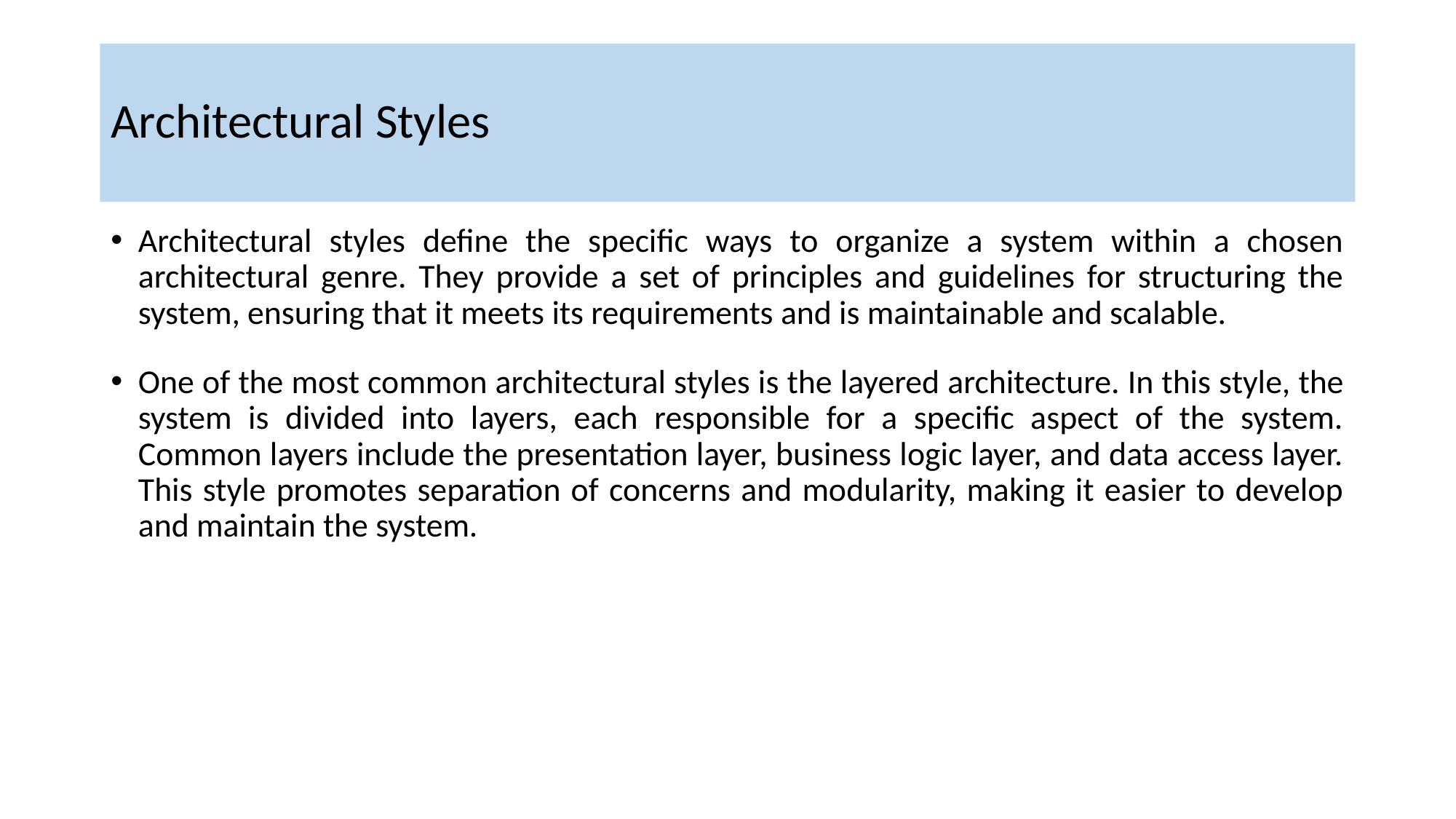

# Architectural Styles
Architectural styles define the specific ways to organize a system within a chosen architectural genre. They provide a set of principles and guidelines for structuring the system, ensuring that it meets its requirements and is maintainable and scalable.
One of the most common architectural styles is the layered architecture. In this style, the system is divided into layers, each responsible for a specific aspect of the system. Common layers include the presentation layer, business logic layer, and data access layer. This style promotes separation of concerns and modularity, making it easier to develop and maintain the system.